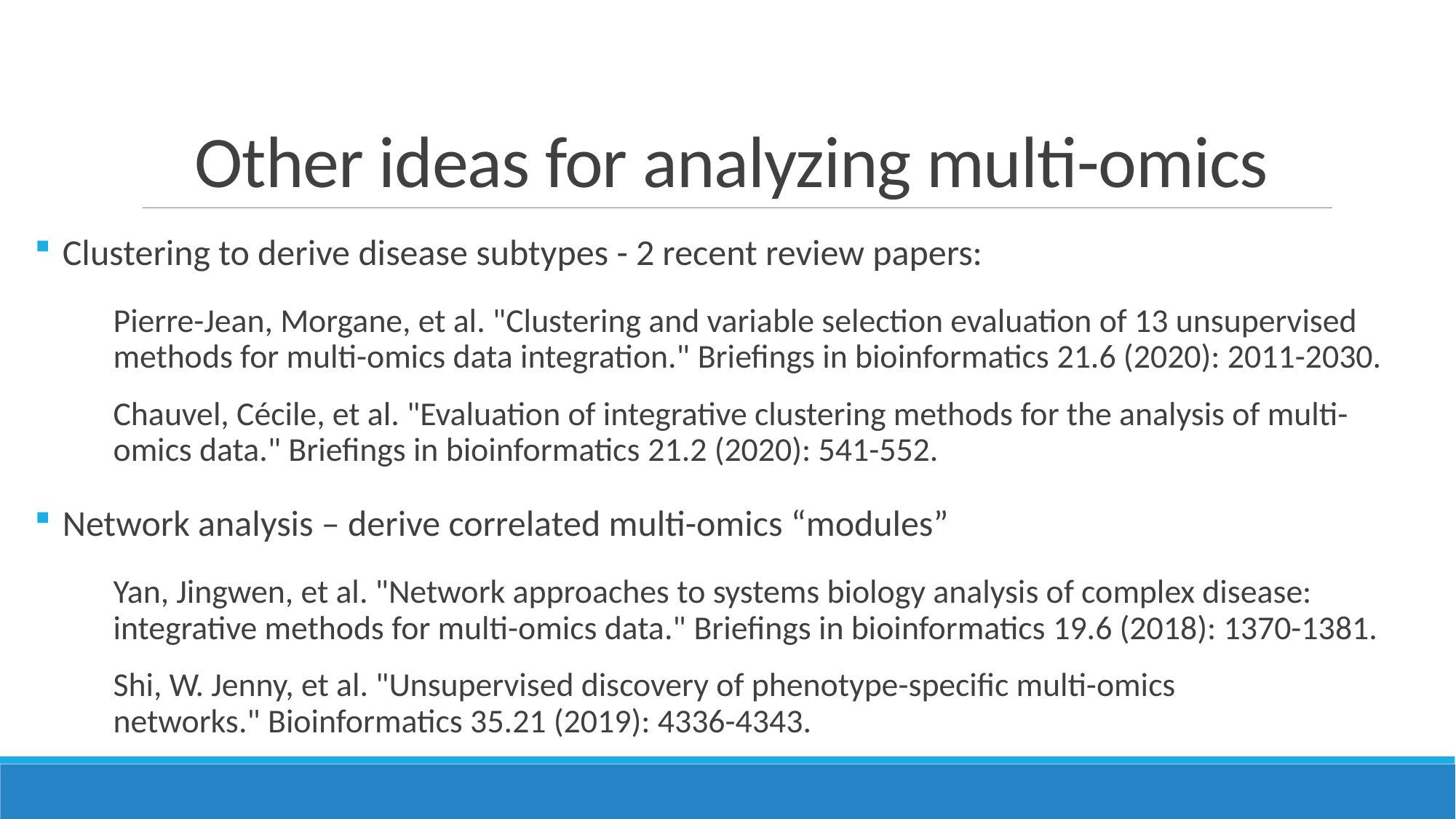

# Other ideas for analyzing multi-omics
Clustering to derive disease subtypes - 2 recent review papers:
Pierre-Jean, Morgane, et al. "Clustering and variable selection evaluation of 13 unsupervised methods for multi-omics data integration." Briefings in bioinformatics 21.6 (2020): 2011-2030.
Chauvel, Cécile, et al. "Evaluation of integrative clustering methods for the analysis of multi-omics data." Briefings in bioinformatics 21.2 (2020): 541-552.
Network analysis – derive correlated multi-omics “modules”
Yan, Jingwen, et al. "Network approaches to systems biology analysis of complex disease: integrative methods for multi-omics data." Briefings in bioinformatics 19.6 (2018): 1370-1381.
Shi, W. Jenny, et al. "Unsupervised discovery of phenotype-specific multi-omics networks." Bioinformatics 35.21 (2019): 4336-4343.